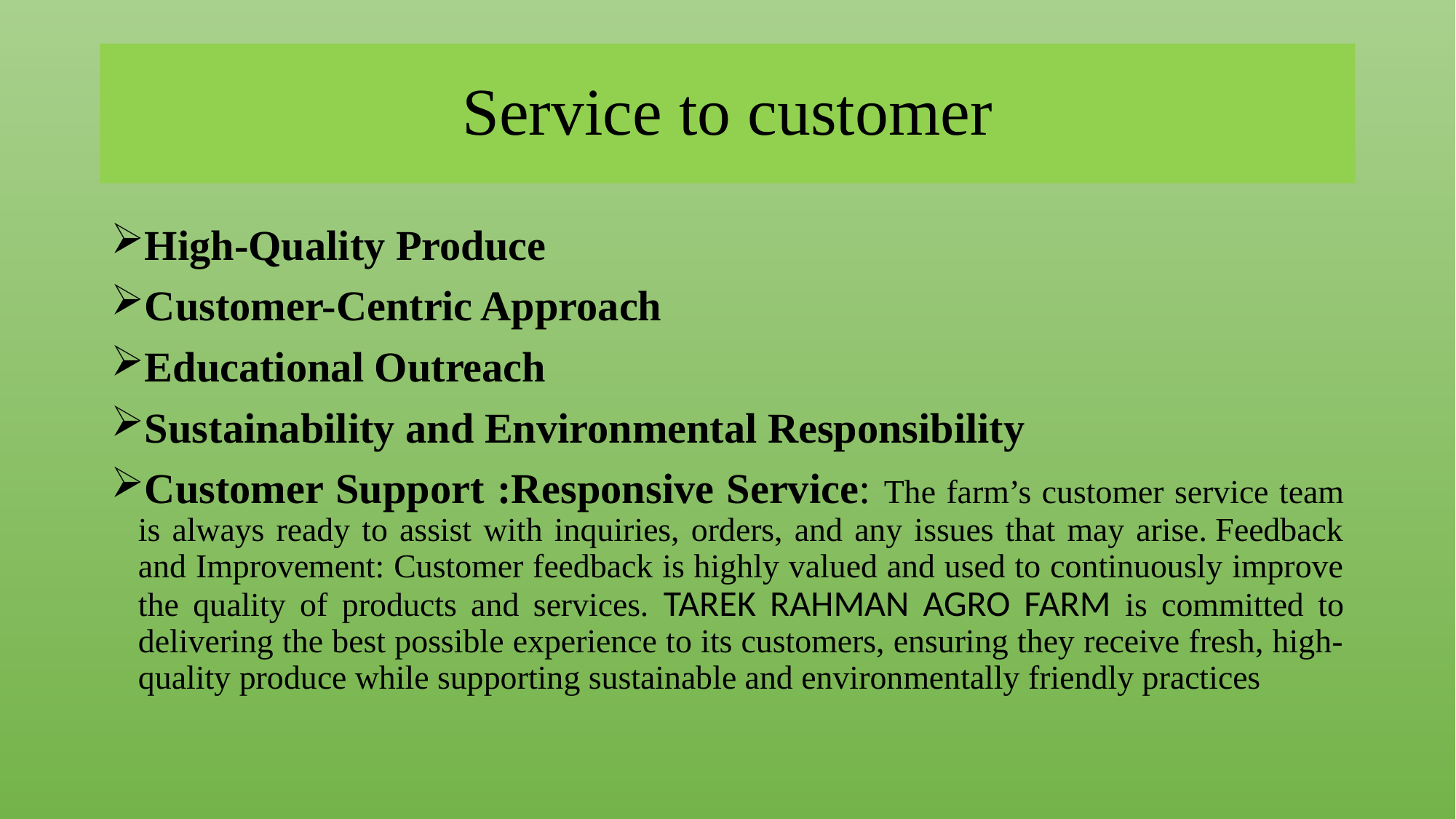

# Service to customer
High-Quality Produce
Customer-Centric Approach
Educational Outreach
Sustainability and Environmental Responsibility
Customer Support :Responsive Service: The farm’s customer service team is always ready to assist with inquiries, orders, and any issues that may arise. Feedback and Improvement: Customer feedback is highly valued and used to continuously improve the quality of products and services. TAREK RAHMAN AGRO FARM is committed to delivering the best possible experience to its customers, ensuring they receive fresh, high-quality produce while supporting sustainable and environmentally friendly practices